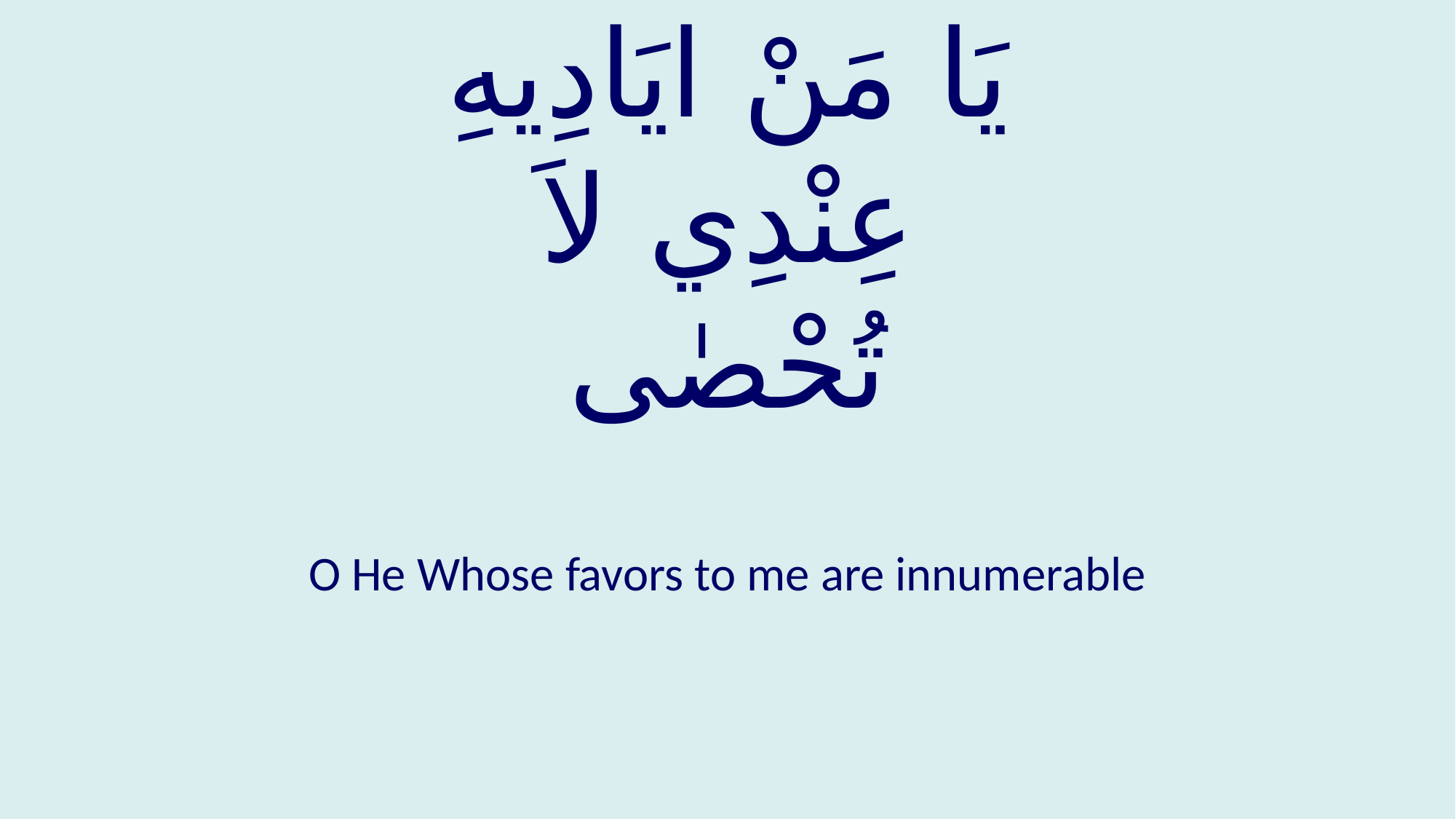

# يَا مَنْ ايَادِيهِ عِنْدِي لاَ تُحْصٰى
O He Whose favors to me are innumerable